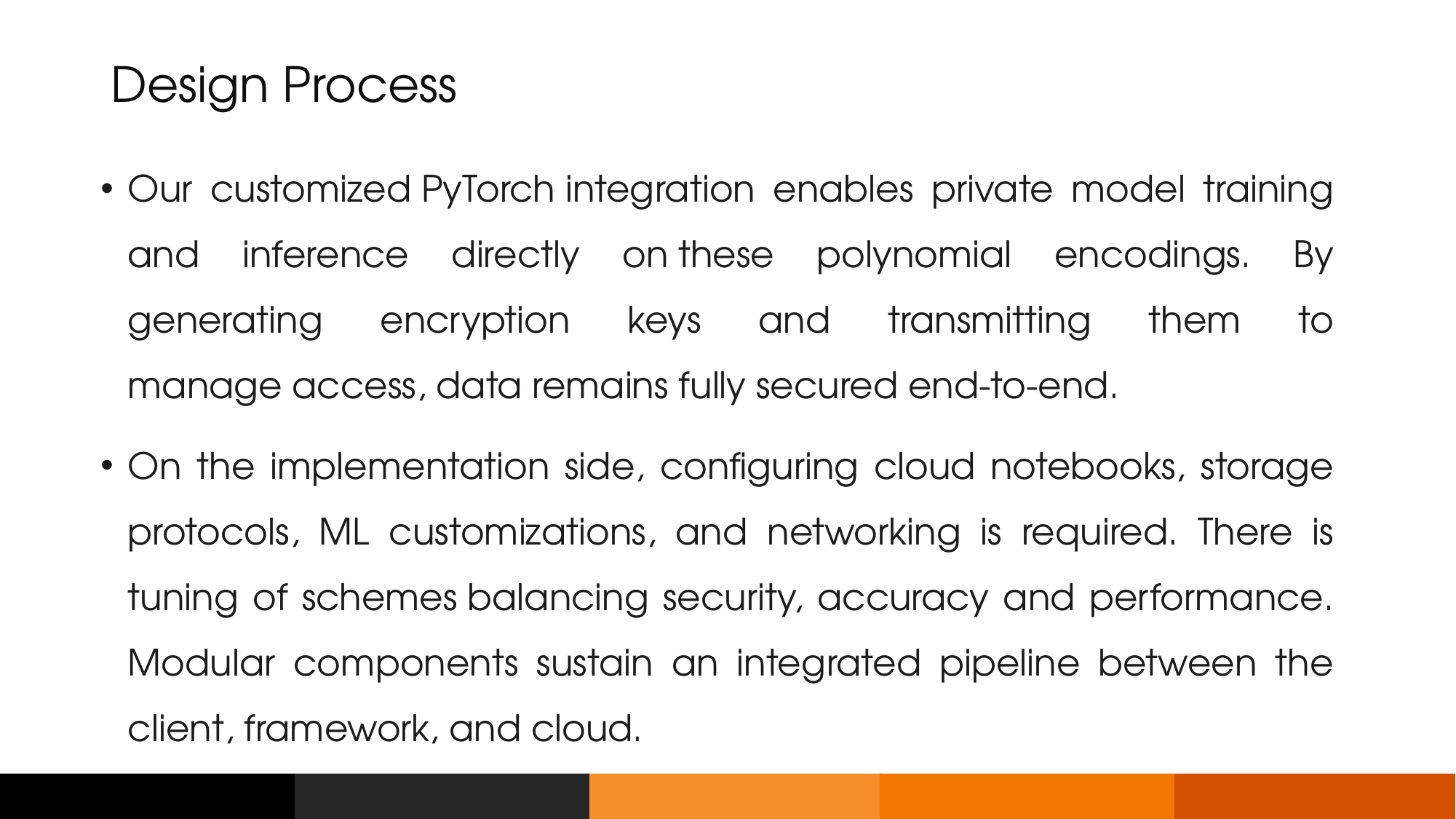

# Design Process
Our customized PyTorch integration enables private model training and inference directly on these polynomial encodings. By generating encryption keys and transmitting them to manage access, data remains fully secured end-to-end.
On the implementation side, configuring cloud notebooks, storage protocols, ML customizations, and networking is required. There is tuning of schemes balancing security, accuracy and performance. Modular components sustain an integrated pipeline between the client, framework, and cloud.